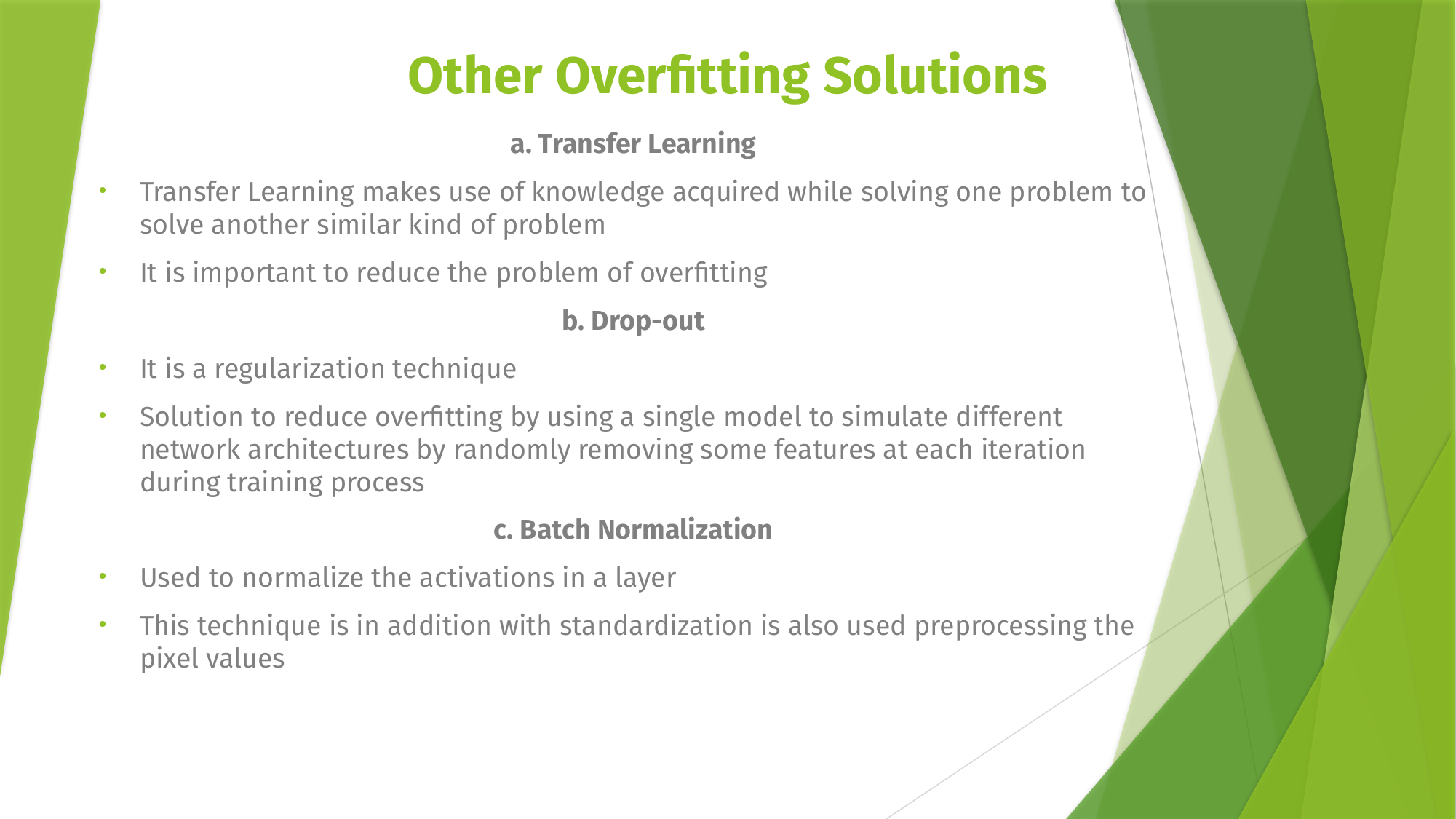

# Other Overfitting Solutions
a. Transfer Learning
Transfer Learning makes use of knowledge acquired while solving one problem to solve another similar kind of problem
It is important to reduce the problem of overfitting
b. Drop-out
It is a regularization technique
Solution to reduce overfitting by using a single model to simulate different network architectures by randomly removing some features at each iteration during training process
c. Batch Normalization
Used to normalize the activations in a layer
This technique is in addition with standardization is also used preprocessing the pixel values